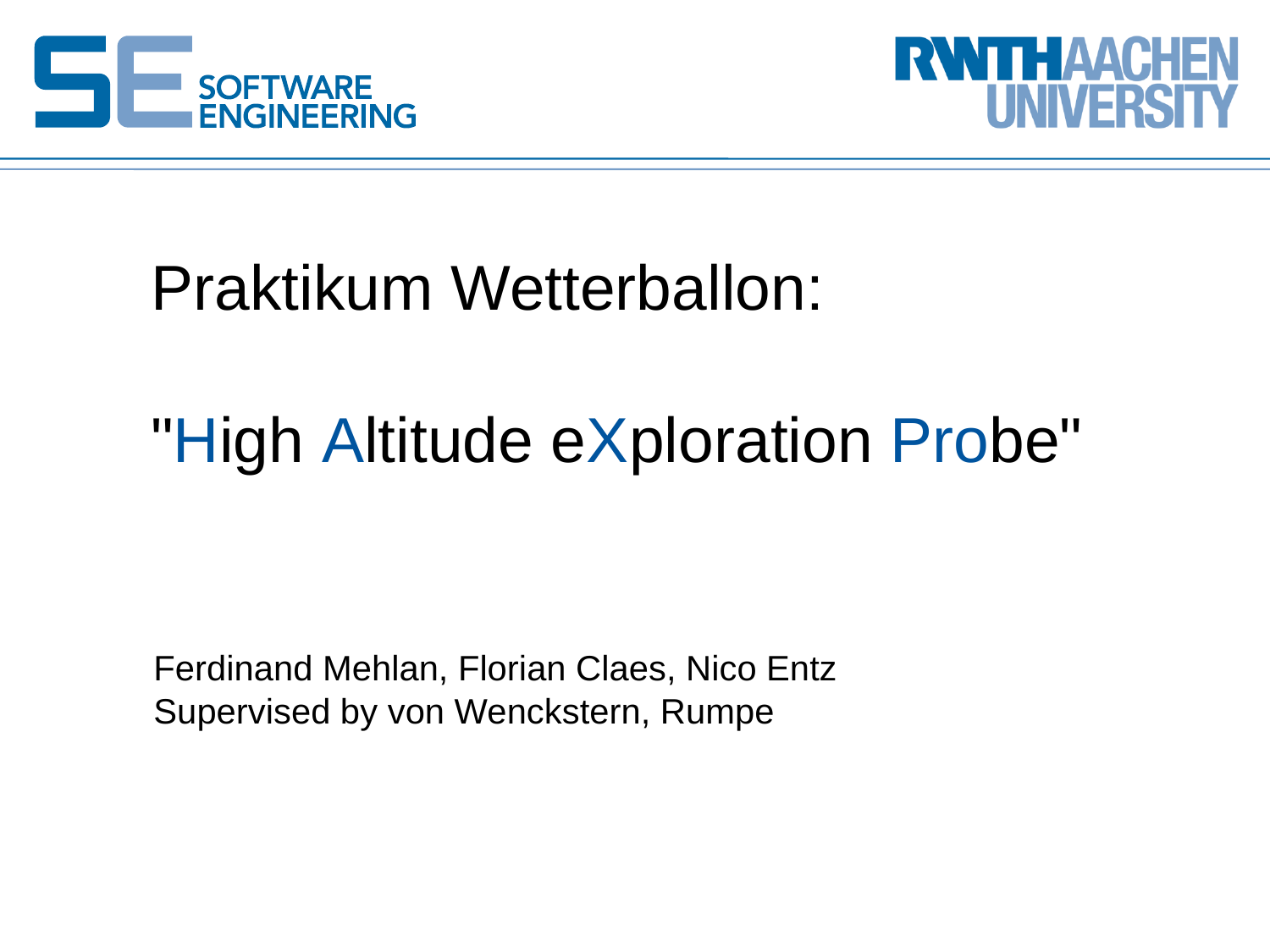

# Praktikum Wetterballon: "High Altitude eXploration Probe"
Ferdinand Mehlan, Florian Claes, Nico Entz
Supervised by von Wenckstern, Rumpe